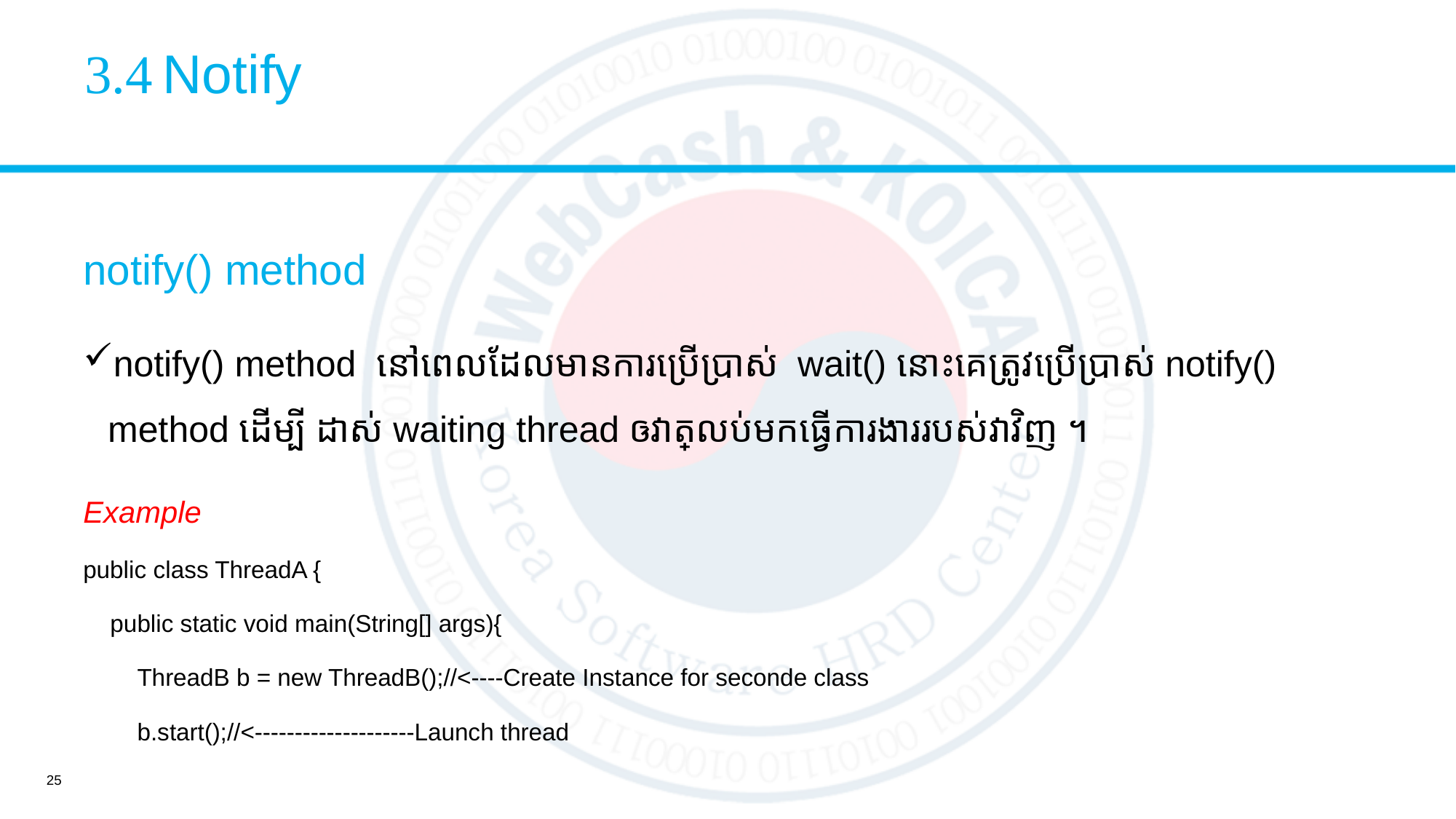

# 3.4 Notify
notify() method
notify() method  នៅពេលដែលមានការប្រើប្រាស់  wait() នោះគេត្រូវប្រើប្រាស់ notify() method ដើម្បី ដាស់ waiting thread ឲវាត្រលប់មកធ្វើការងាររបស់វាវិញ ។
Example
public class ThreadA {
    public static void main(String[] args){
        ThreadB b = new ThreadB();//<----Create Instance for seconde class
        b.start();//<--------------------Launch thread

25